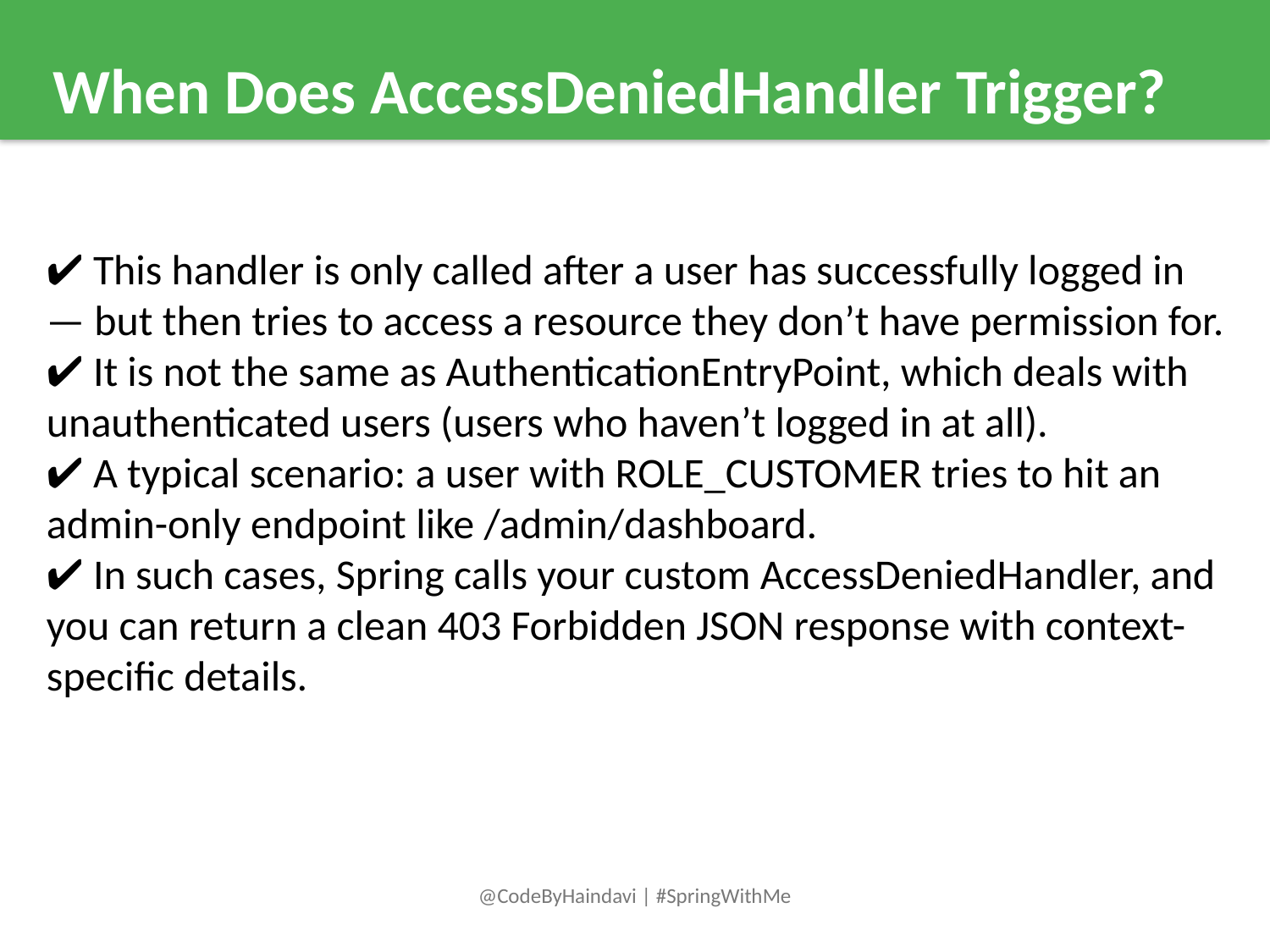

When Does AccessDeniedHandler Trigger?
✔️ This handler is only called after a user has successfully logged in — but then tries to access a resource they don’t have permission for.
✔️ It is not the same as AuthenticationEntryPoint, which deals with unauthenticated users (users who haven’t logged in at all).
✔️ A typical scenario: a user with ROLE_CUSTOMER tries to hit an admin-only endpoint like /admin/dashboard.
✔️ In such cases, Spring calls your custom AccessDeniedHandler, and you can return a clean 403 Forbidden JSON response with context-specific details.

@CodeByHaindavi | #SpringWithMe